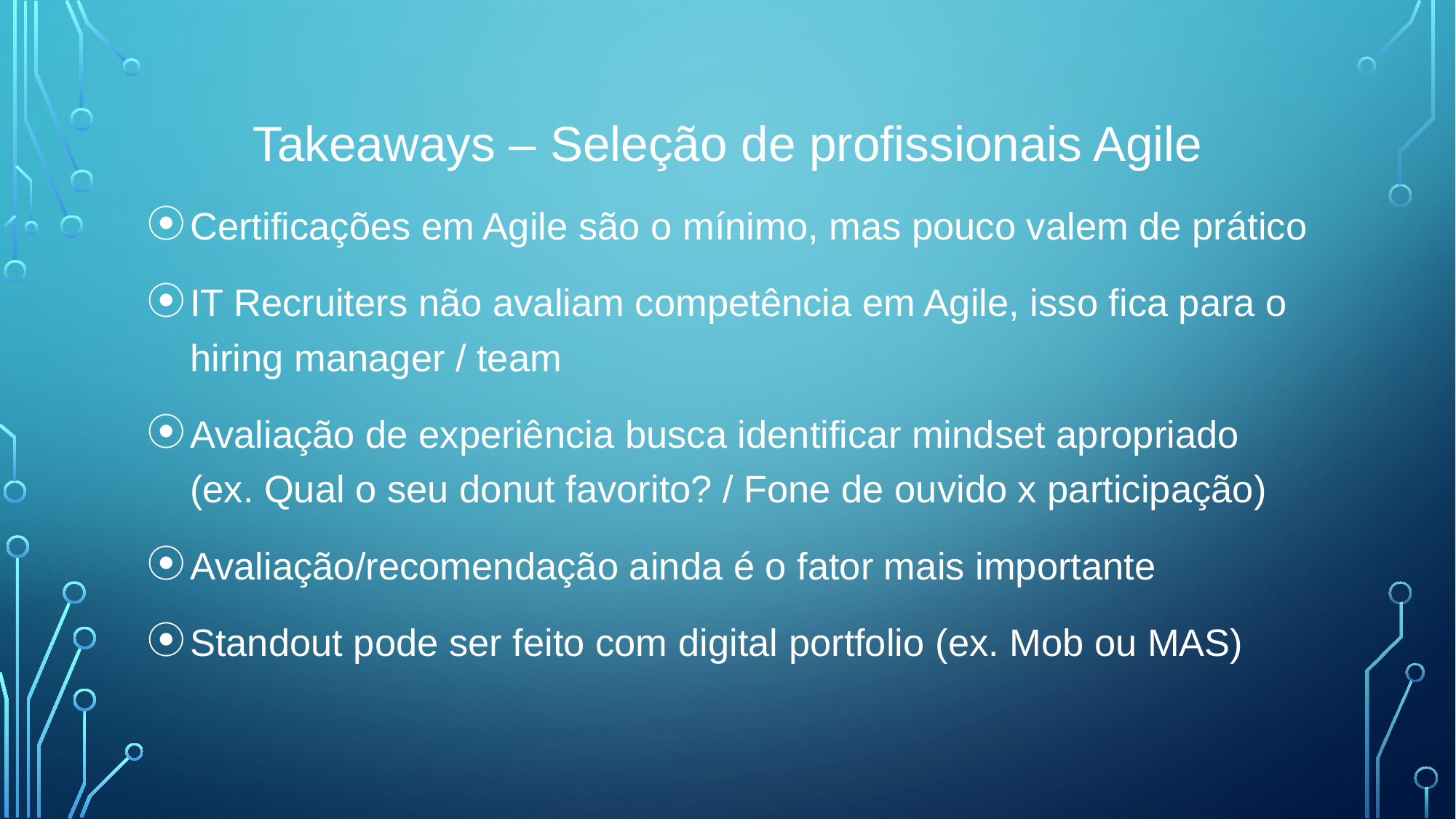

Takeaways – Seleção de profissionais Agile
Certificações em Agile são o mínimo, mas pouco valem de prático
IT Recruiters não avaliam competência em Agile, isso fica para o hiring manager / team
Avaliação de experiência busca identificar mindset apropriado (ex. Qual o seu donut favorito? / Fone de ouvido x participação)
Avaliação/recomendação ainda é o fator mais importante
Standout pode ser feito com digital portfolio (ex. Mob ou MAS)